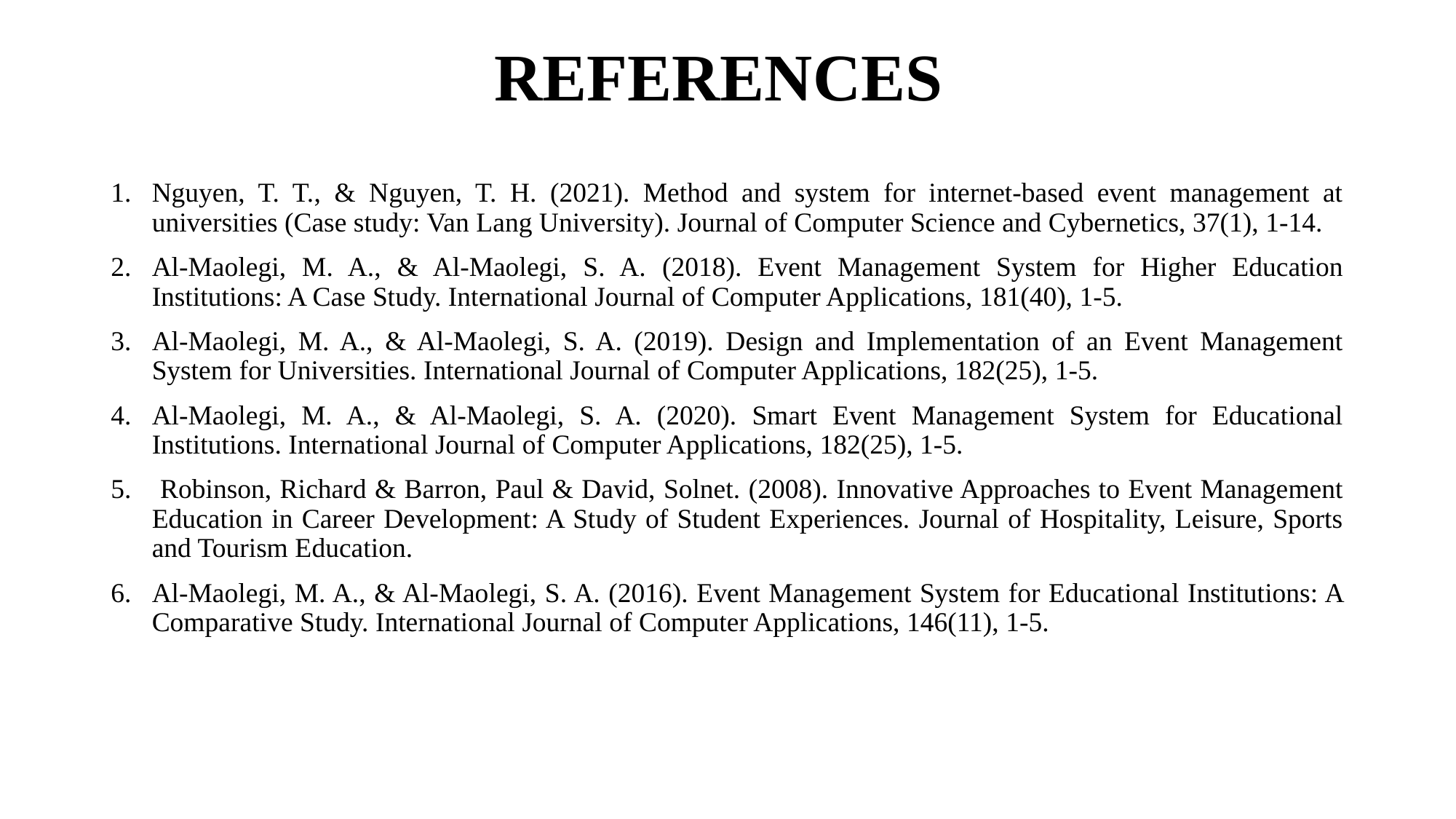

# REFERENCES
Nguyen, T. T., & Nguyen, T. H. (2021). Method and system for internet-based event management at universities (Case study: Van Lang University). Journal of Computer Science and Cybernetics, 37(1), 1-14.
Al-Maolegi, M. A., & Al-Maolegi, S. A. (2018). Event Management System for Higher Education Institutions: A Case Study. International Journal of Computer Applications, 181(40), 1-5.
Al-Maolegi, M. A., & Al-Maolegi, S. A. (2019). Design and Implementation of an Event Management System for Universities. International Journal of Computer Applications, 182(25), 1-5.
Al-Maolegi, M. A., & Al-Maolegi, S. A. (2020). Smart Event Management System for Educational Institutions. International Journal of Computer Applications, 182(25), 1-5.
 Robinson, Richard & Barron, Paul & David, Solnet. (2008). Innovative Approaches to Event Management Education in Career Development: A Study of Student Experiences. Journal of Hospitality, Leisure, Sports and Tourism Education.
Al-Maolegi, M. A., & Al-Maolegi, S. A. (2016). Event Management System for Educational Institutions: A Comparative Study. International Journal of Computer Applications, 146(11), 1-5.